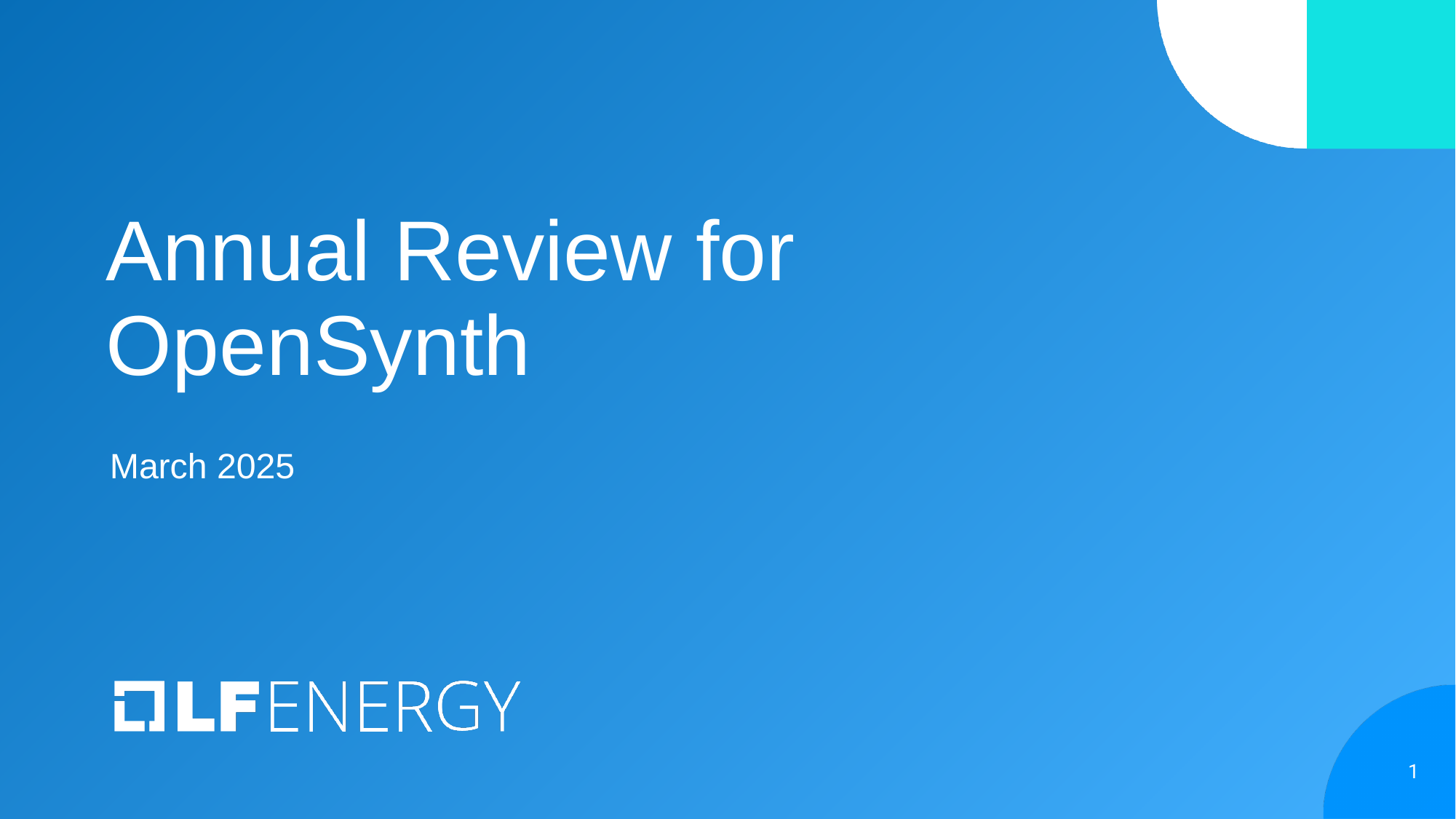

# Annual Review for
OpenSynth

March 2025
1